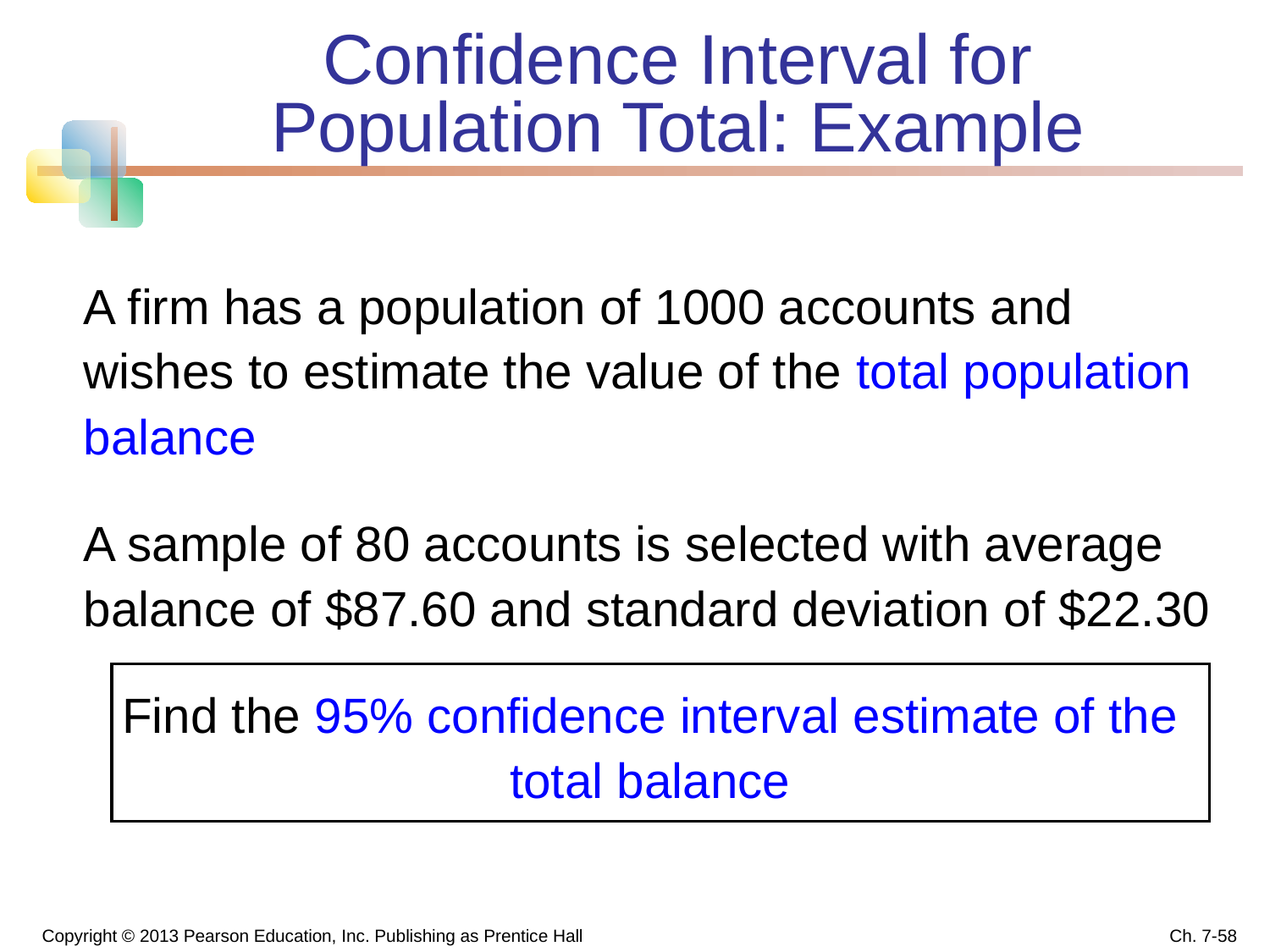

# Confidence Interval for Population Total: Example
A firm has a population of 1000 accounts and wishes to estimate the value of the total population balance

A sample of 80 accounts is selected with average balance of $87.60 and standard deviation of $22.30

Find the 95% confidence interval estimate of the total balance

Copyright © 2013 Pearson Education, Inc. Publishing as Prentice Hall
Ch. 7-58